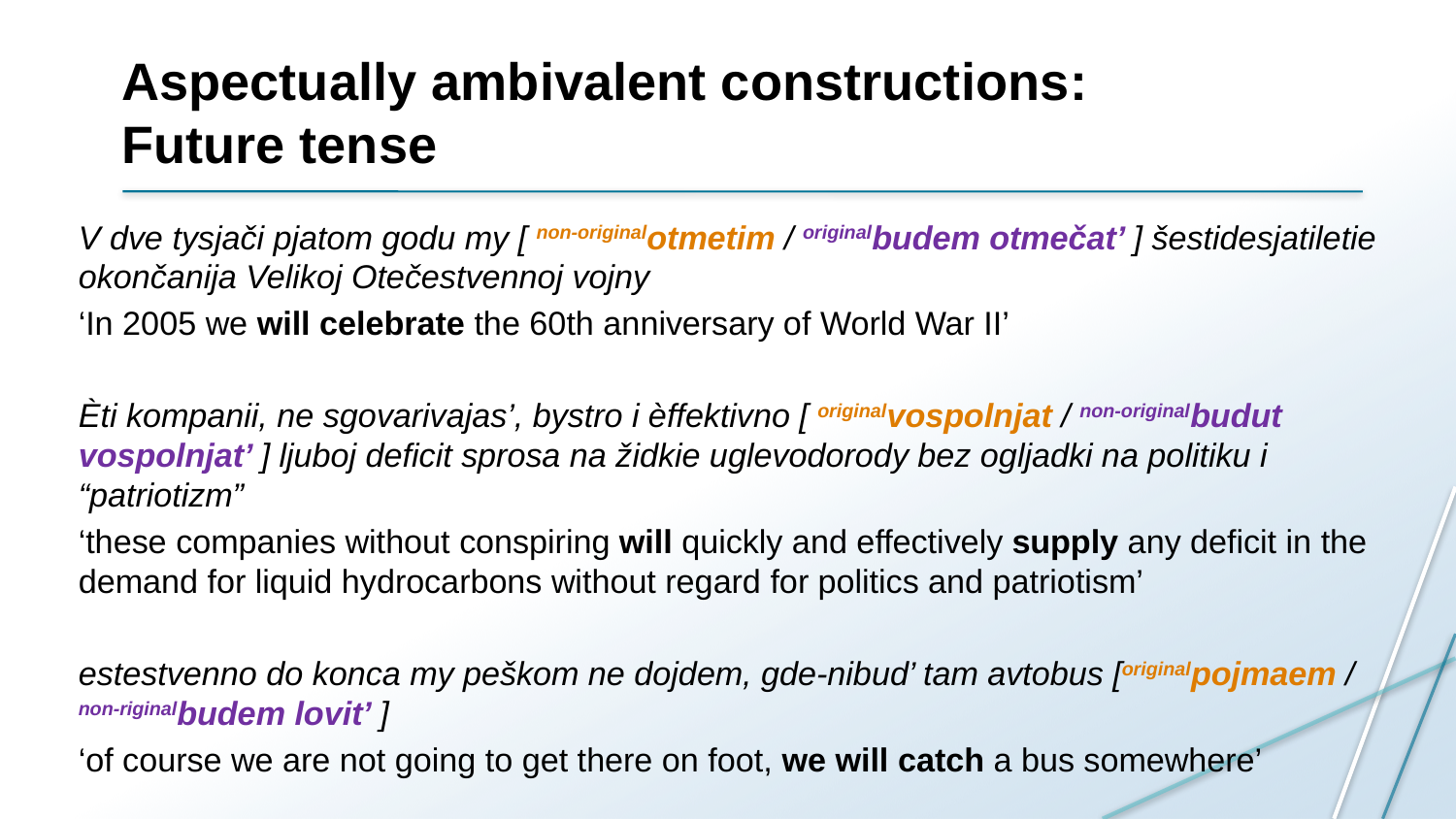

# Aspectually ambivalent constructions: Future tense
V dve tysjači pjatom godu my [ non-originalotmetim / originalbudem otmečat’ ] šestidesjatiletie okončanija Velikoj Otečestvennoj vojny
‘In 2005 we will celebrate the 60th anniversary of World War II’

Èti kompanii, ne sgovarivajas’, bystro i èffektivno [ originalvospolnjat / non-originalbudut vospolnjat’ ] ljuboj deficit sprosa na židkie uglevodorody bez ogljadki na politiku i “patriotizm”
‘these companies without conspiring will quickly and effectively supply any deficit in the demand for liquid hydrocarbons without regard for politics and patriotism’

estestvenno do konca my peškom ne dojdem, gde-nibud’ tam avtobus [originalpojmaem / non-riginalbudem lovit’ ]
‘of course we are not going to get there on foot, we will catch a bus somewhere’